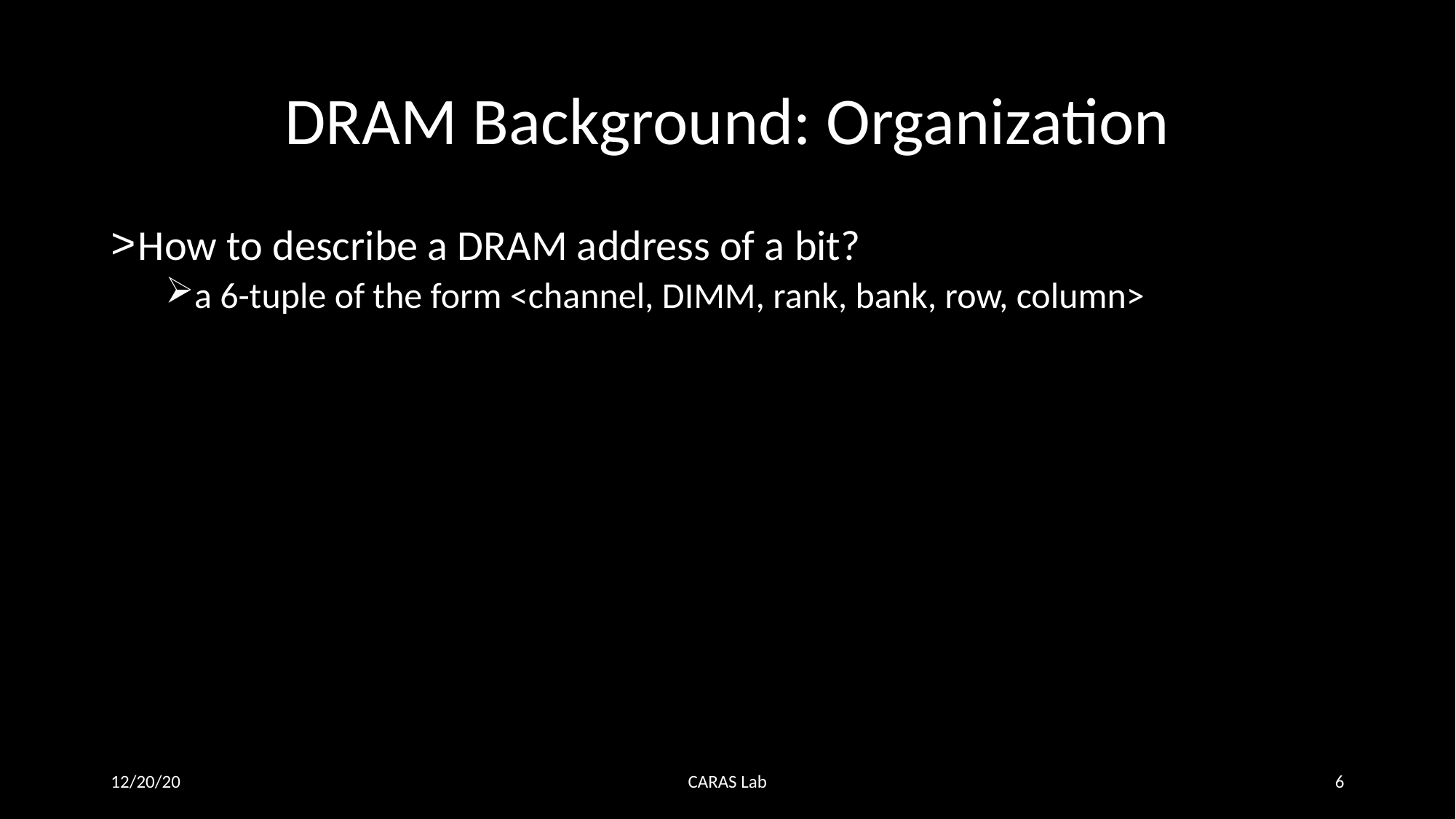

# DRAM Background: Organization
How to describe a DRAM address of a bit?
a 6-tuple of the form <channel, DIMM, rank, bank, row, column>

12/20/20
CARAS Lab
6